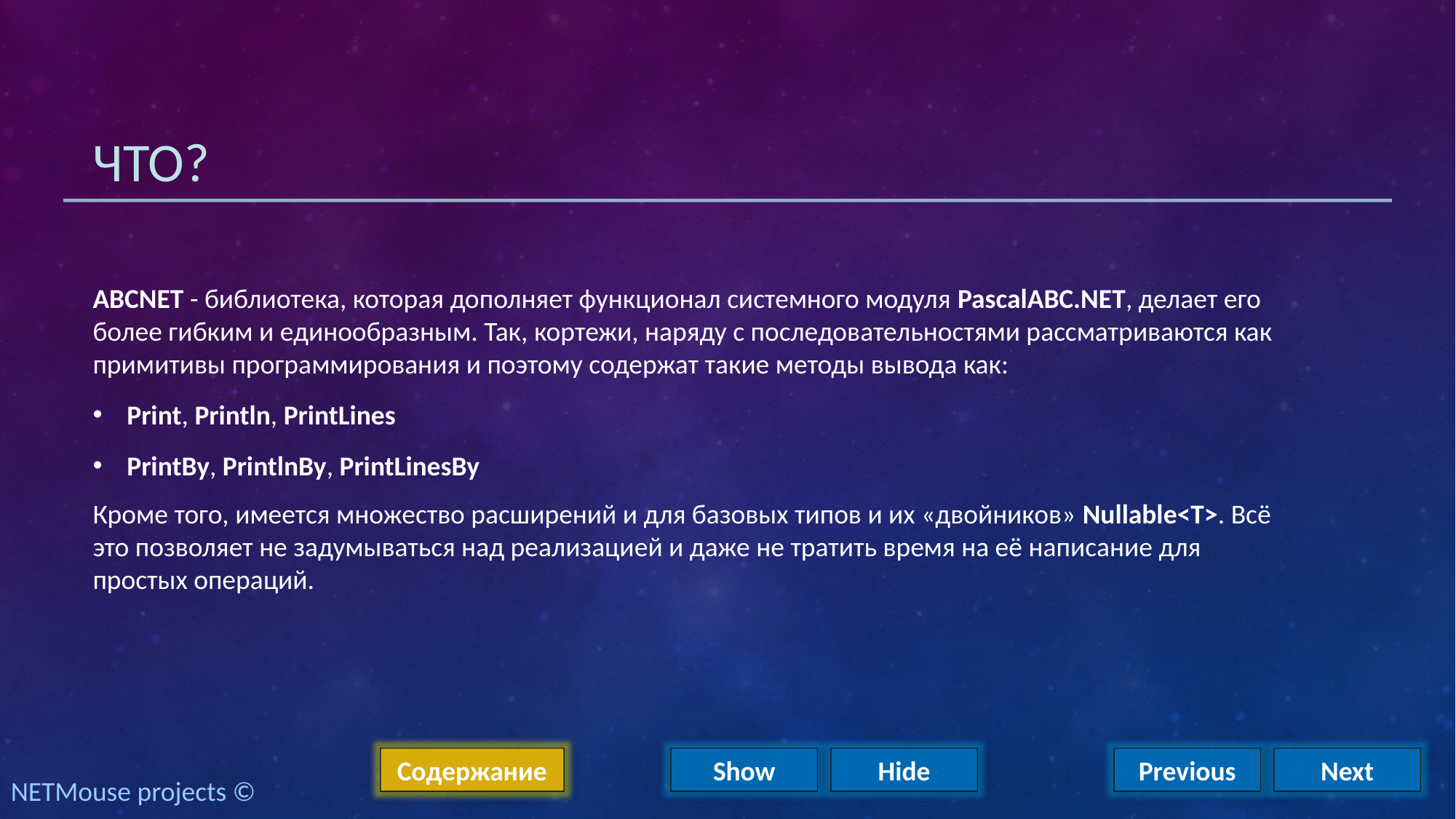

# Что?
ABCNET - библиотека, которая дополняет функционал системного модуля PascalABC.NET, делает его более гибким и единообразным. Так, кортежи, наряду с последовательностями рассматриваются как примитивы программирования и поэтому содержат такие методы вывода как:
Print, Println, PrintLines
PrintBy, PrintlnBy, PrintLinesBy
Кроме того, имеется множество расширений и для базовых типов и их «двойников» Nullable<T>. Всё это позволяет не задумываться над реализацией и даже не тратить время на её написание для простых операций.
Содержание
Show
Hide
Previous
Next
NETMouse projects ©